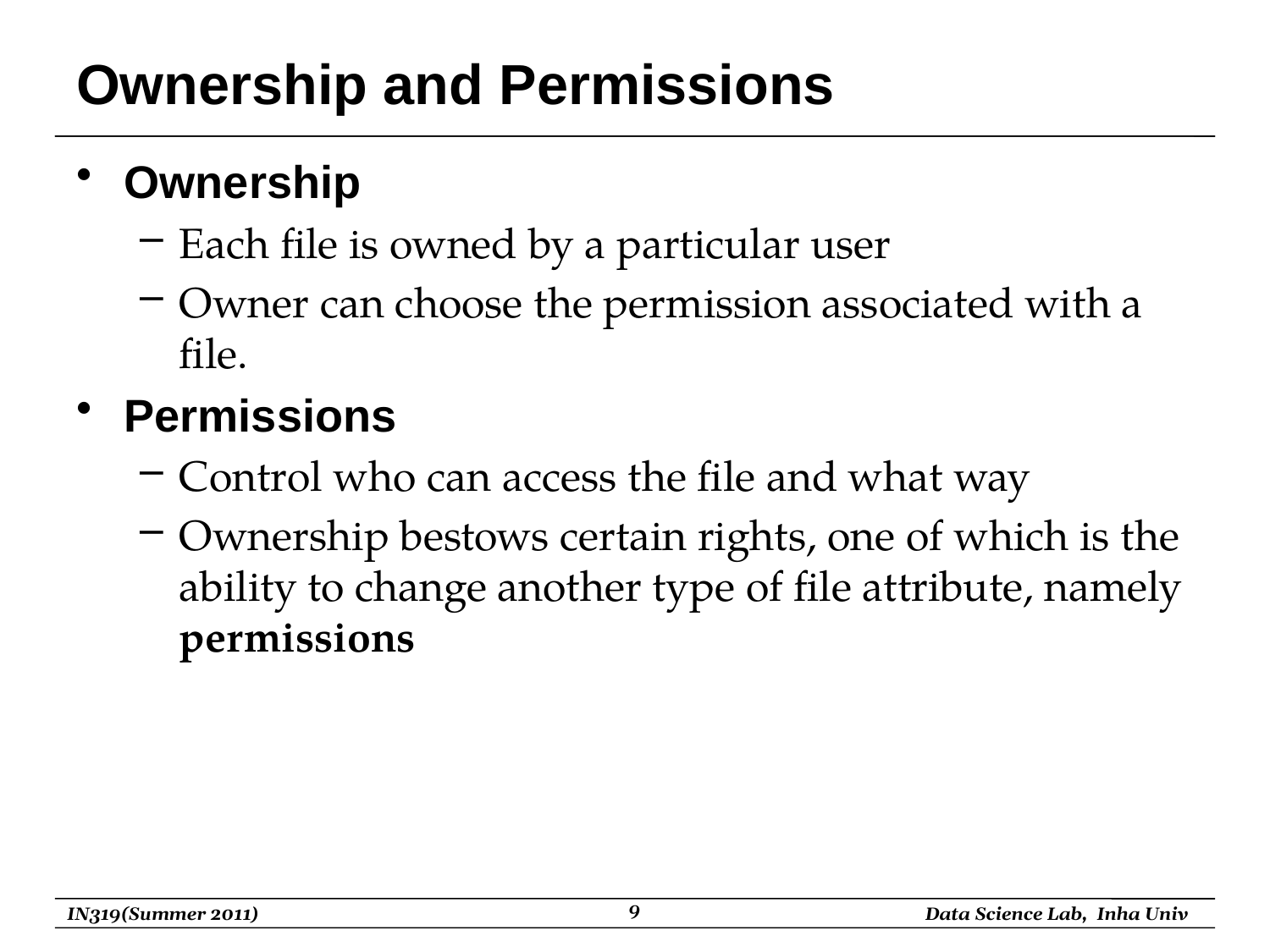

# Ownership and Permissions
Ownership
Each file is owned by a particular user
Owner can choose the permission associated with a file.
Permissions
Control who can access the file and what way
Ownership bestows certain rights, one of which is the ability to change another type of file attribute, namely permissions
9